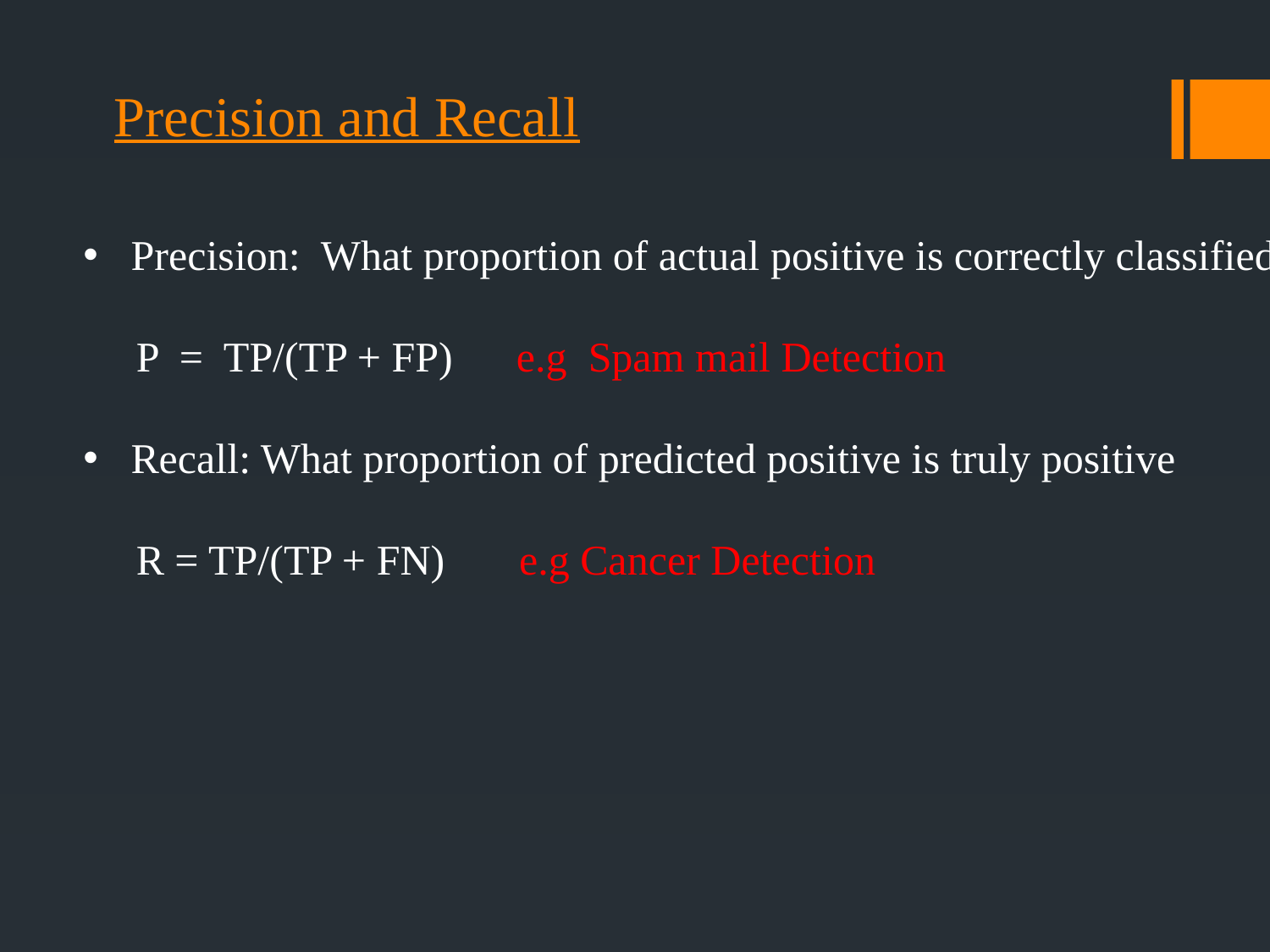

Precision and Recall
Precision:  What proportion of actual positive is correctly classified

     P  =  TP/(TP + FP)      e.g  Spam mail Detection

Recall: What proportion of predicted positive is truly positive

     R = TP/(TP + FN)       e.g Cancer Detection